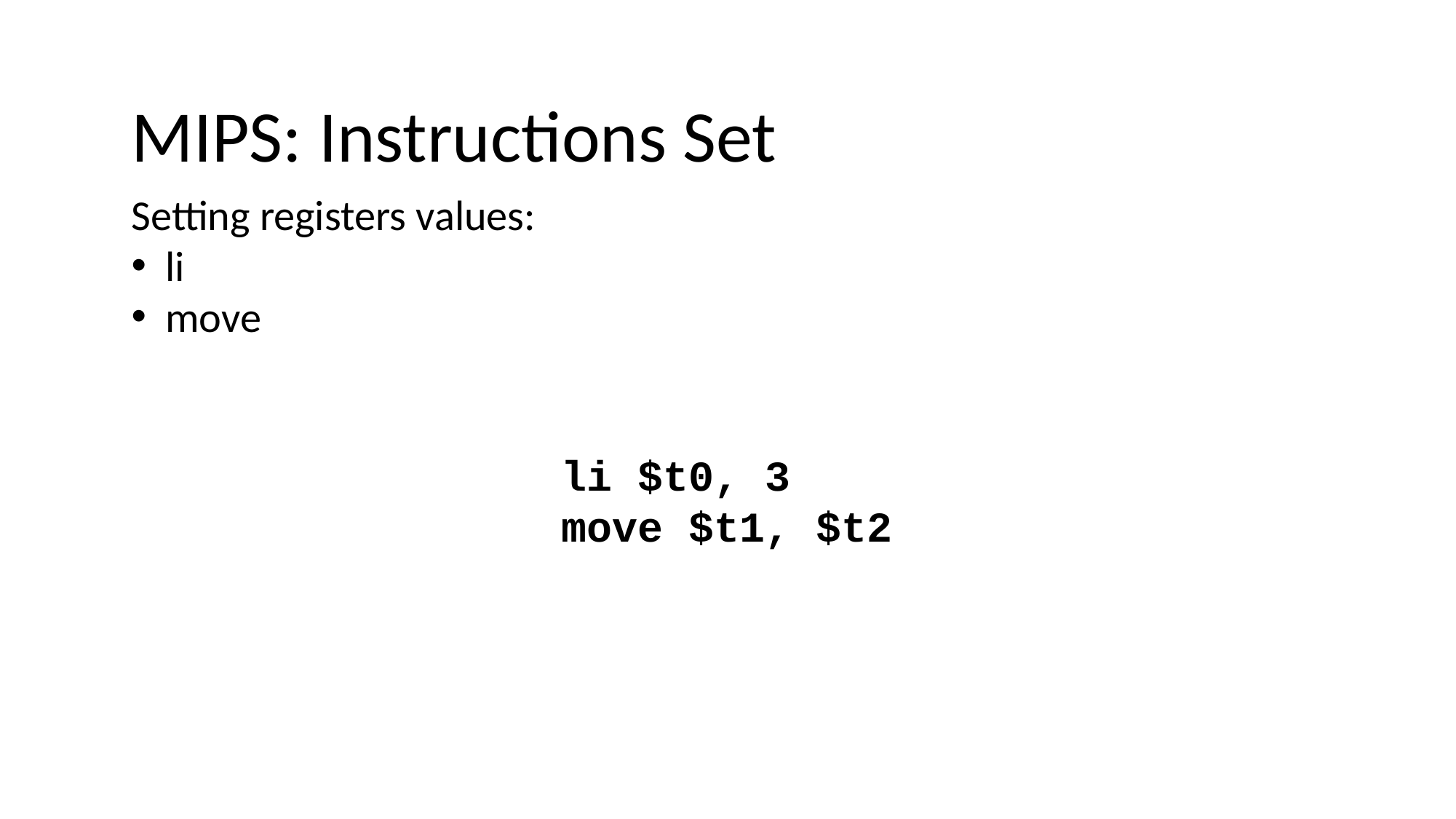

MIPS: Instructions Set
Setting registers values:
li
move
li $t0, 3
move $t1, $t2